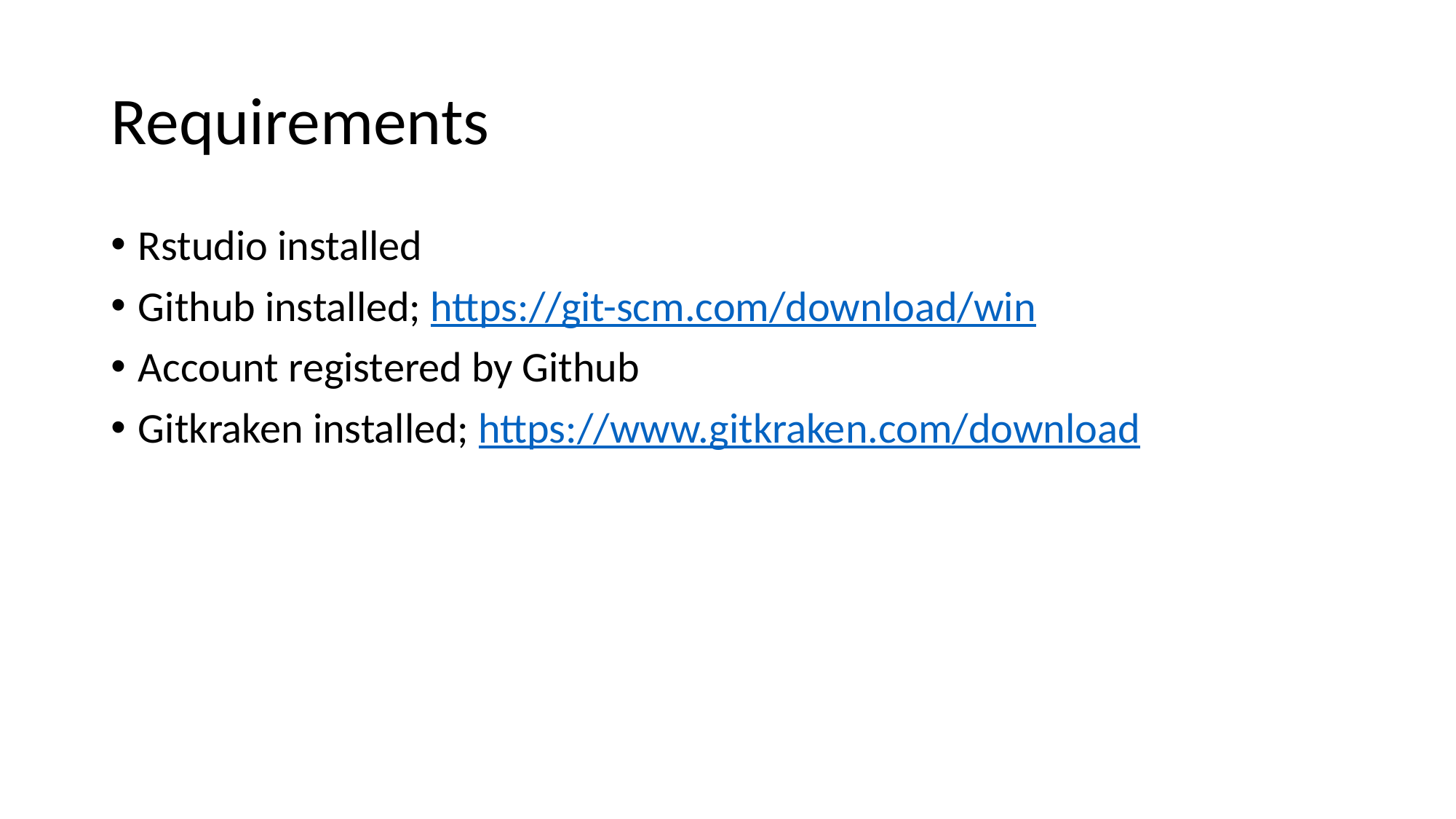

# Requirements
Rstudio installed
Github installed; https://git-scm.com/download/win
Account registered by Github
Gitkraken installed; https://www.gitkraken.com/download